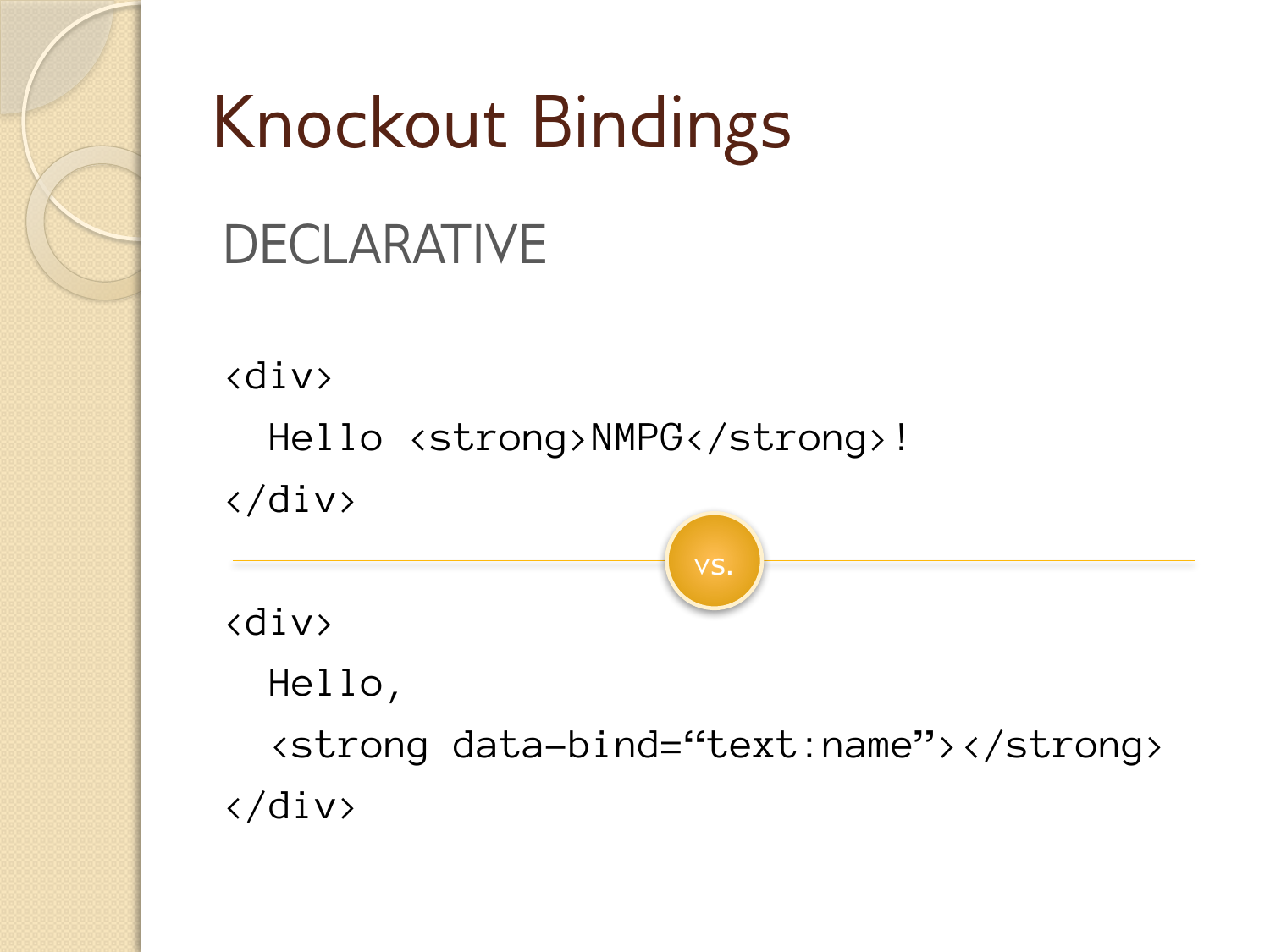

# Knockout Bindings
Declarative

<div>
  Hello <strong>NMPG</strong>!
</div>

<div>
  Hello,
  <strong data-bind=“text:name”></strong>
</div>
vs.